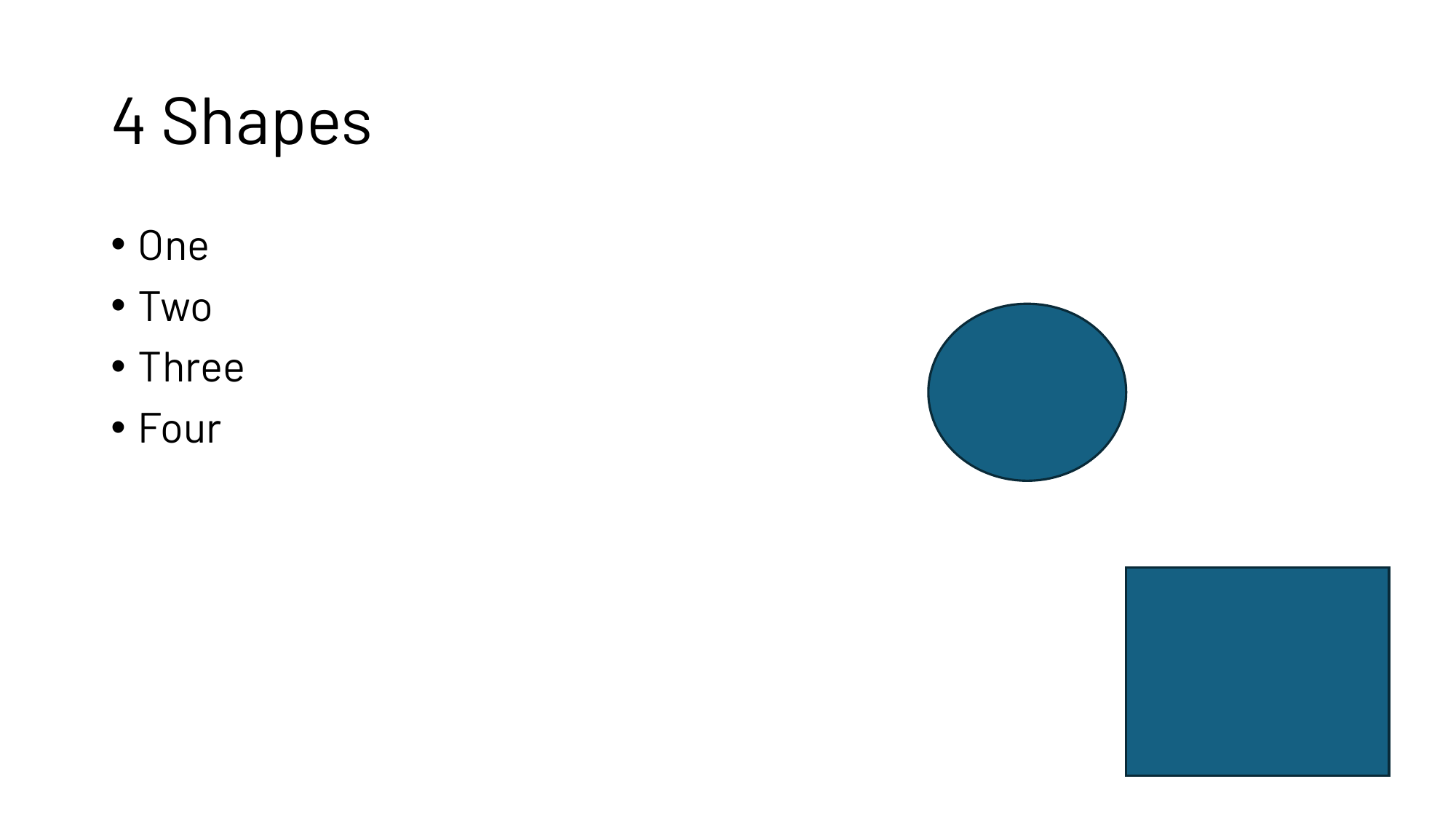

# 4 Shapes
One
Two
Three
Four